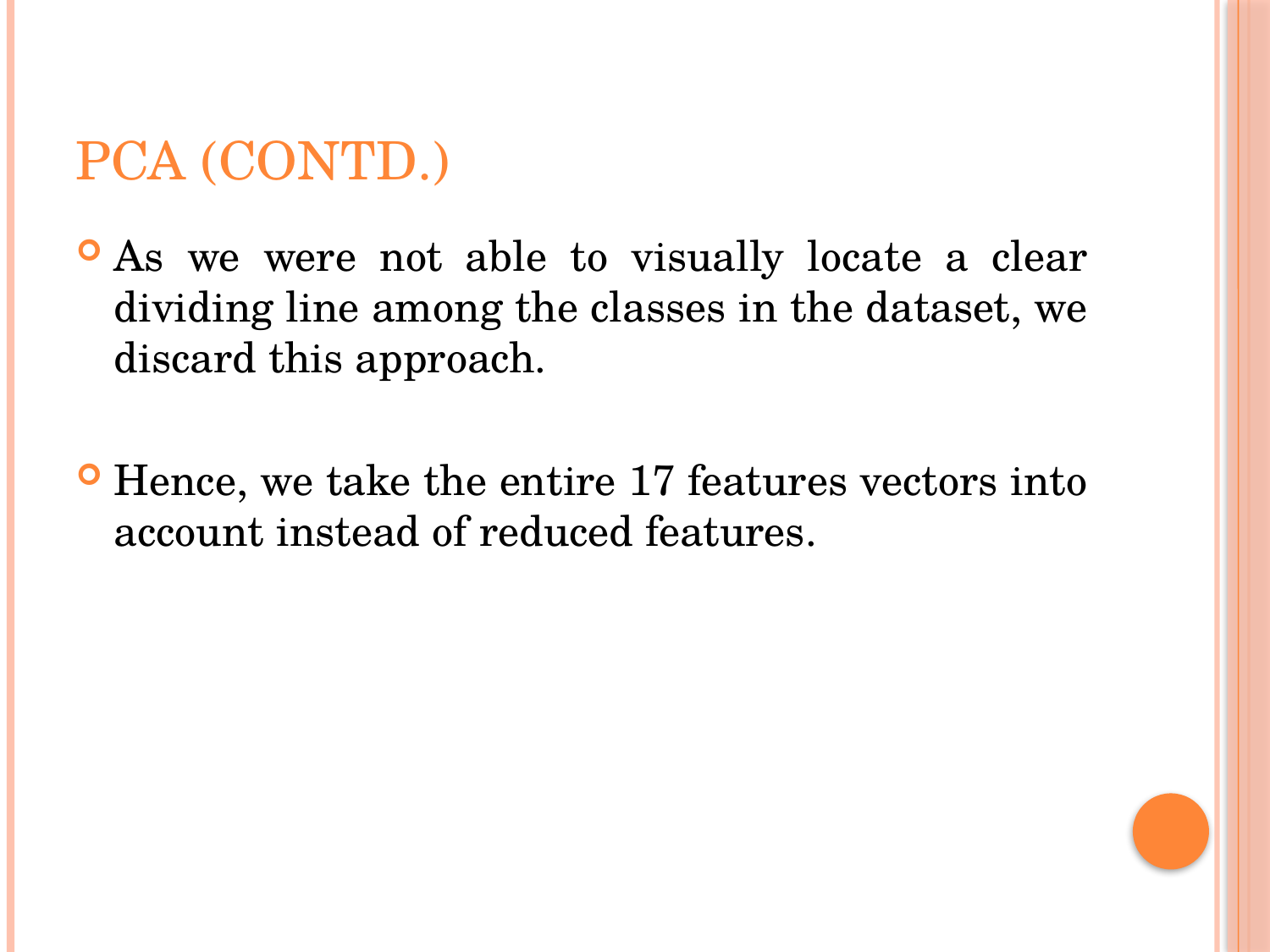

# PCA (contd.)
As we were not able to visually locate a clear dividing line among the classes in the dataset, we discard this approach.

Hence, we take the entire 17 features vectors into account instead of reduced features.